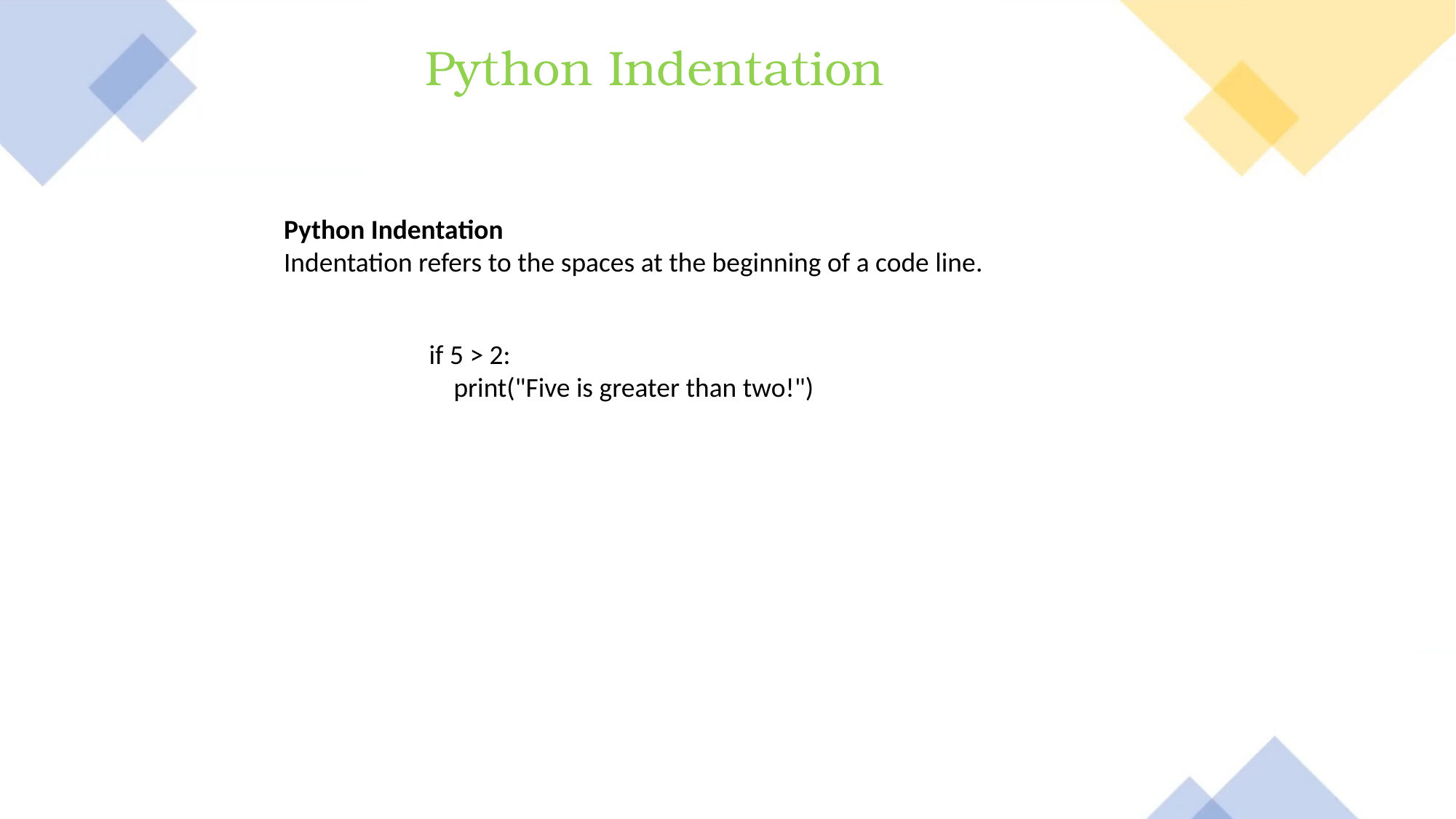

Python Indentation
Python Indentation
Indentation refers to the spaces at the beginning of a code line.
if 5 > 2:
    print("Five is greater than two!")